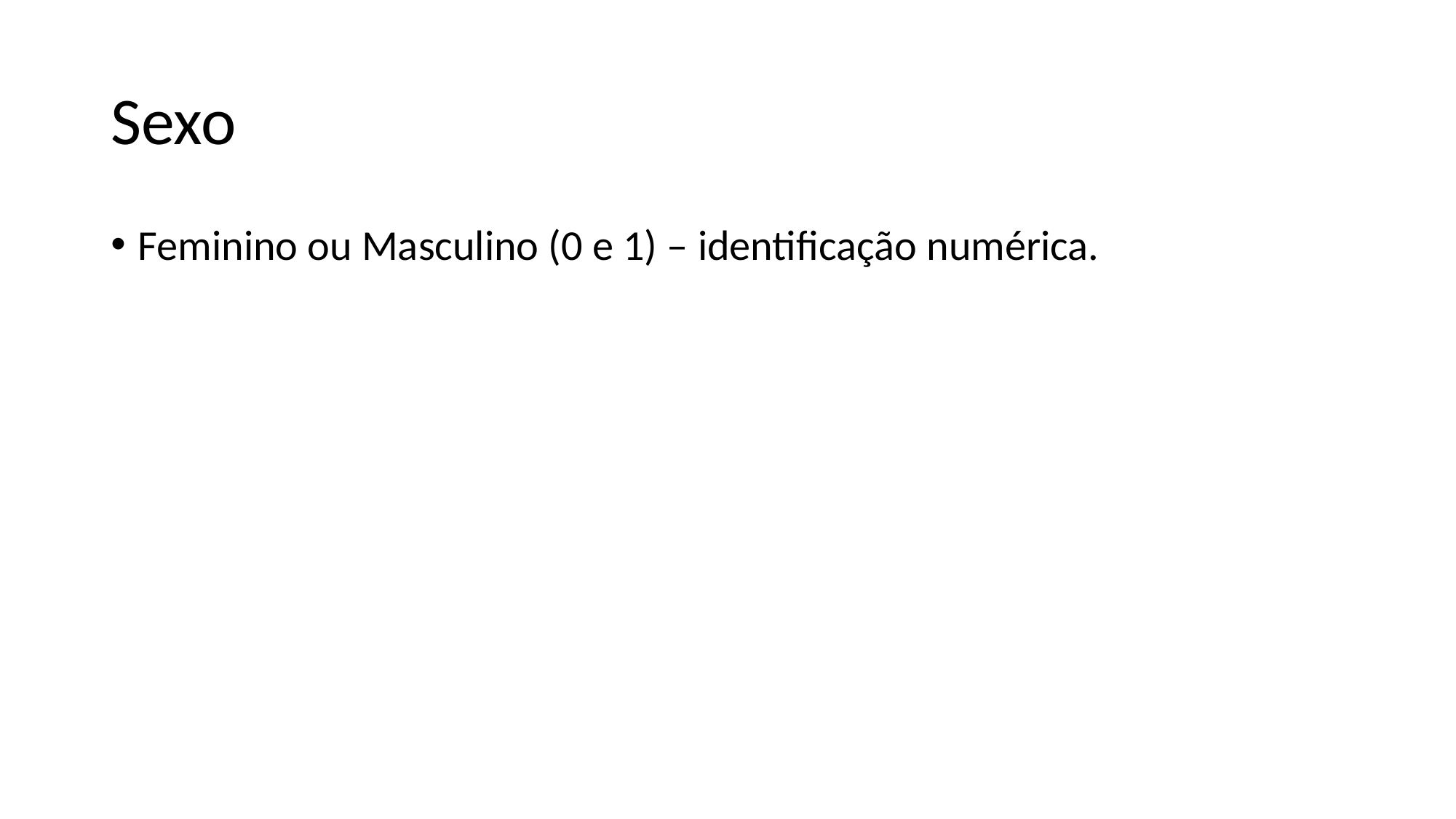

# Sexo
Feminino ou Masculino (0 e 1) – identificação numérica.